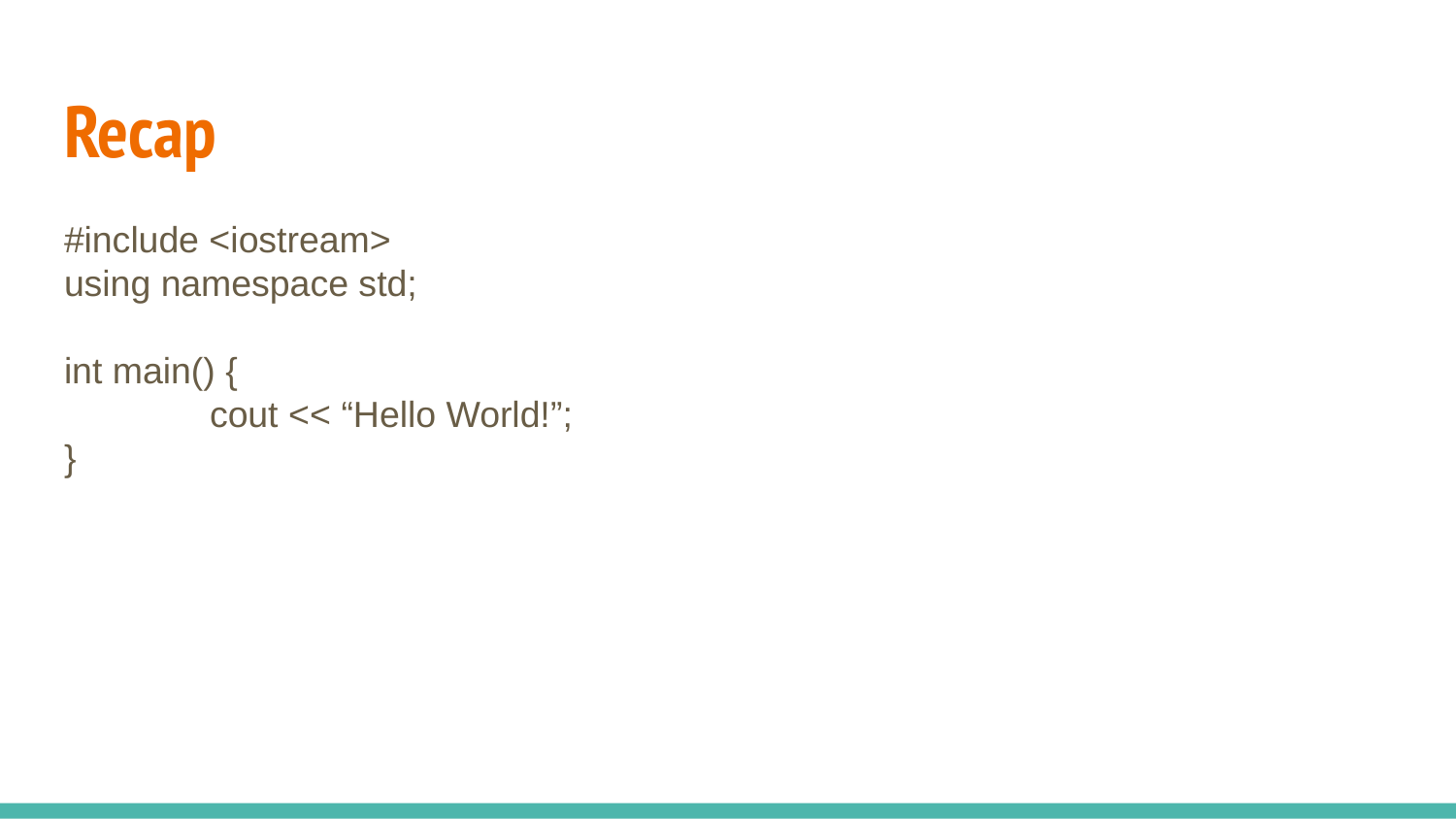

# Recap
#include <iostream>
using namespace std;

int main() {
	cout << “Hello World!”;
}